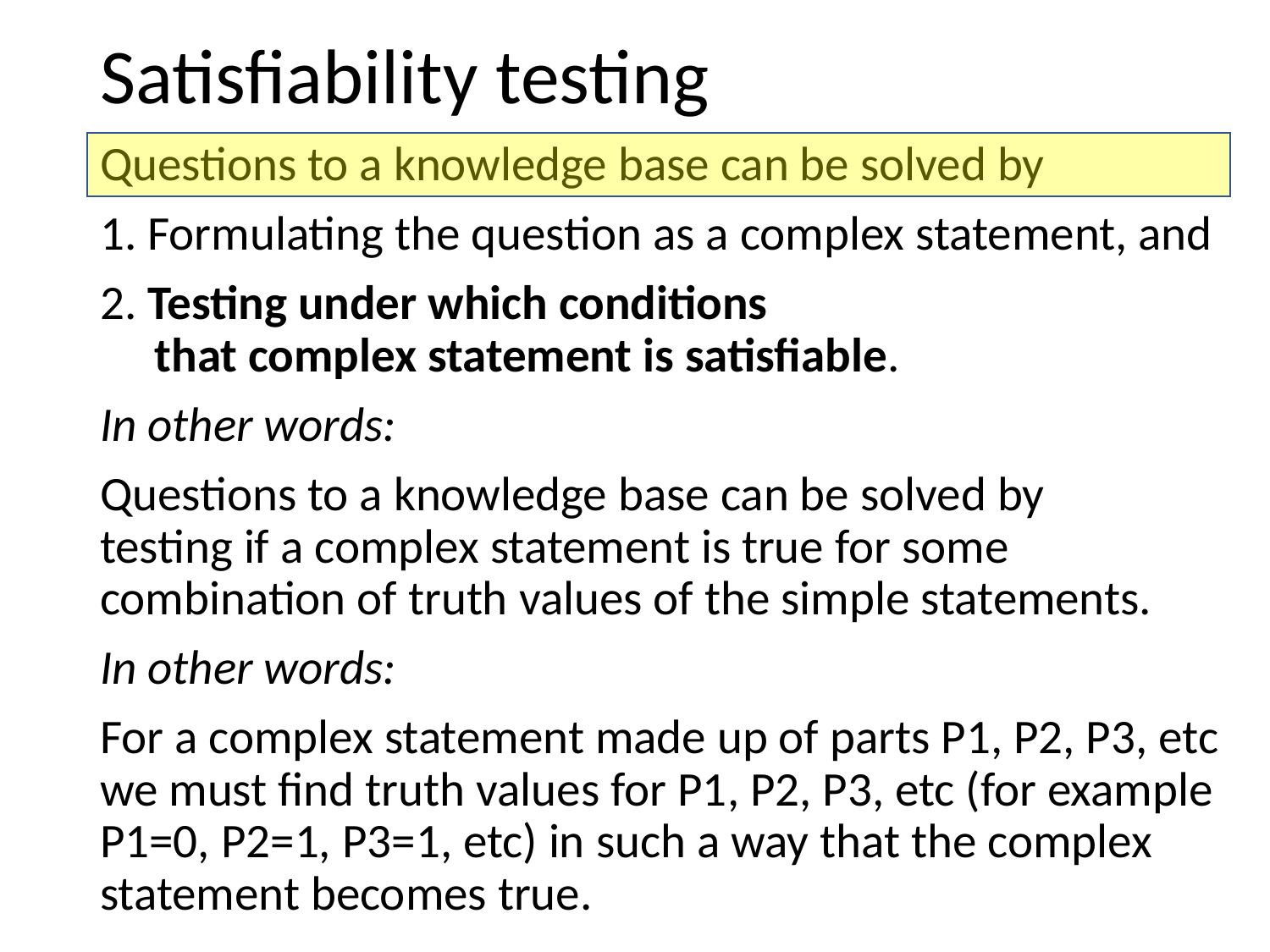

# Satisfiability testing

Questions to a knowledge base can be solved by
1. Formulating the question as a complex statement, and
2. Testing under which conditions
     that complex statement is satisfiable.
In other words:
Questions to a knowledge base can be solved by
testing if a complex statement is true for some combination of truth values of the simple statements.
In other words:
For a complex statement made up of parts P1, P2, P3, etc we must find truth values for P1, P2, P3, etc (for example P1=0, P2=1, P3=1, etc) in such a way that the complex statement becomes true.